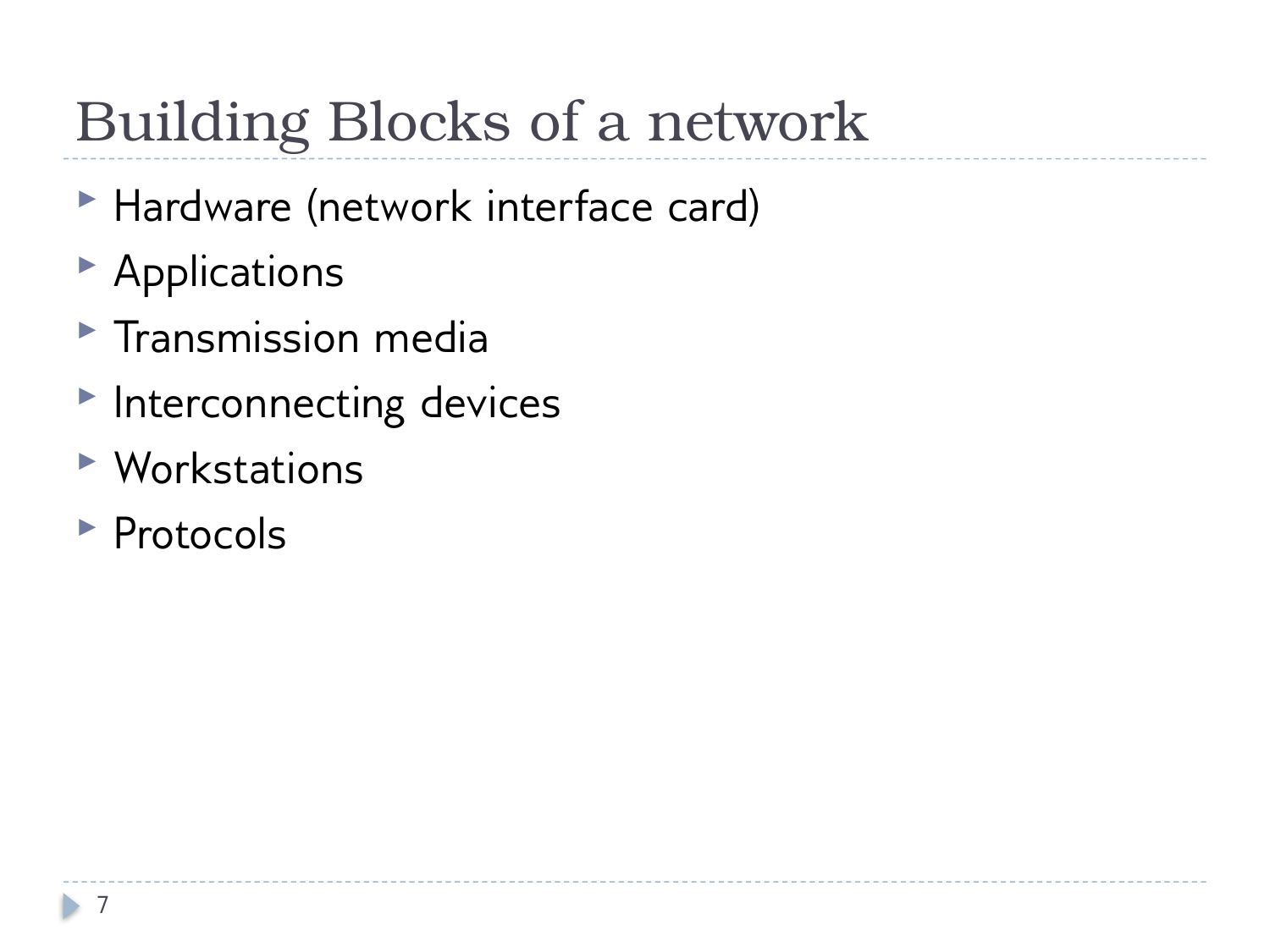

# Building Blocks of a network
Hardware (network interface card)
Applications
Transmission media
Interconnecting devices
Workstations
Protocols
7